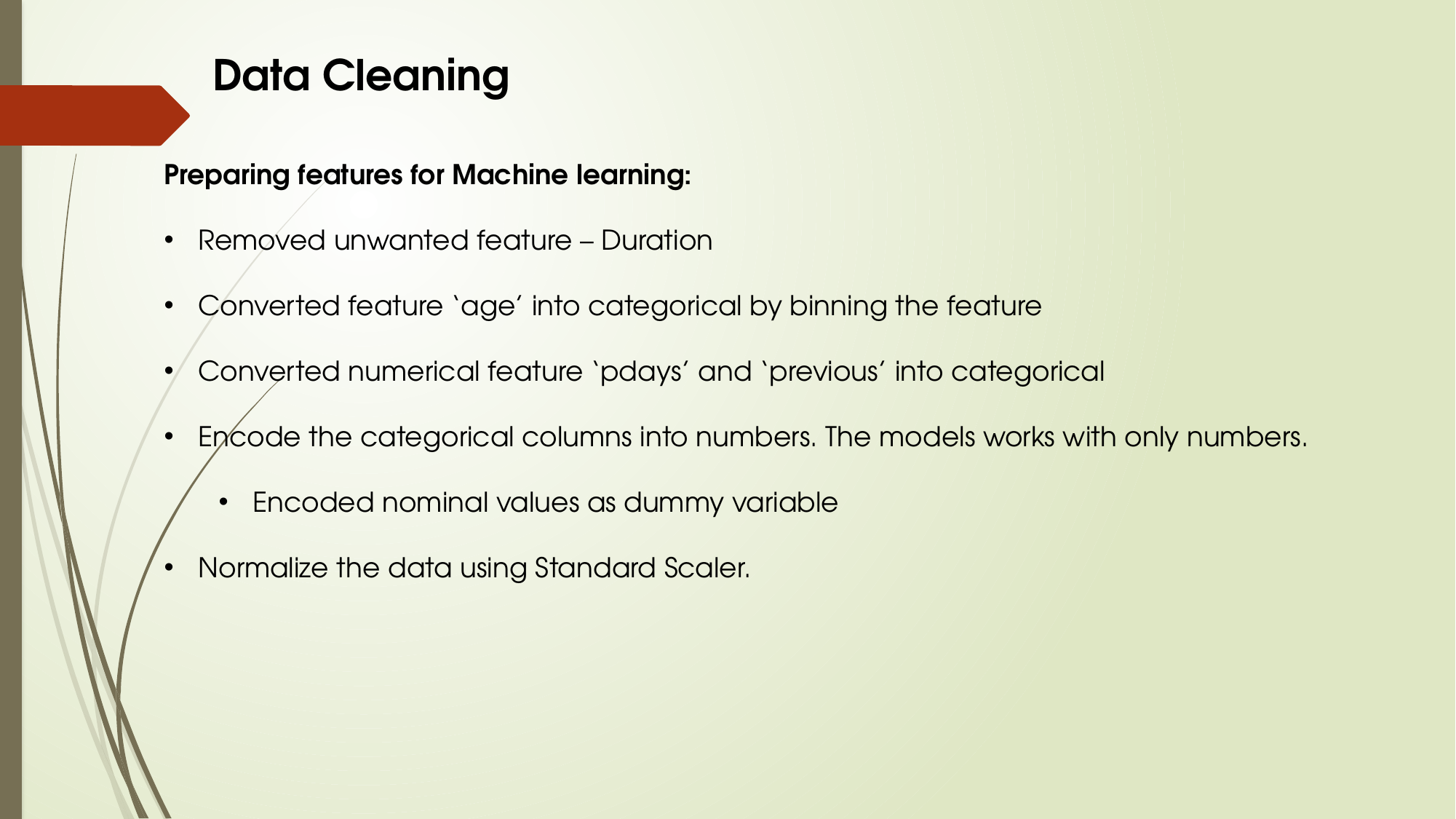

Data Cleaning

Preparing features for Machine learning:

Removed unwanted feature – Duration

Converted feature ‘age’ into categorical by binning the feature

Converted numerical feature ‘pdays’ and ‘previous’ into categorical

Encode the categorical columns into numbers. The models works with only numbers.

Encoded nominal values as dummy variable

Normalize the data using Standard Scaler.